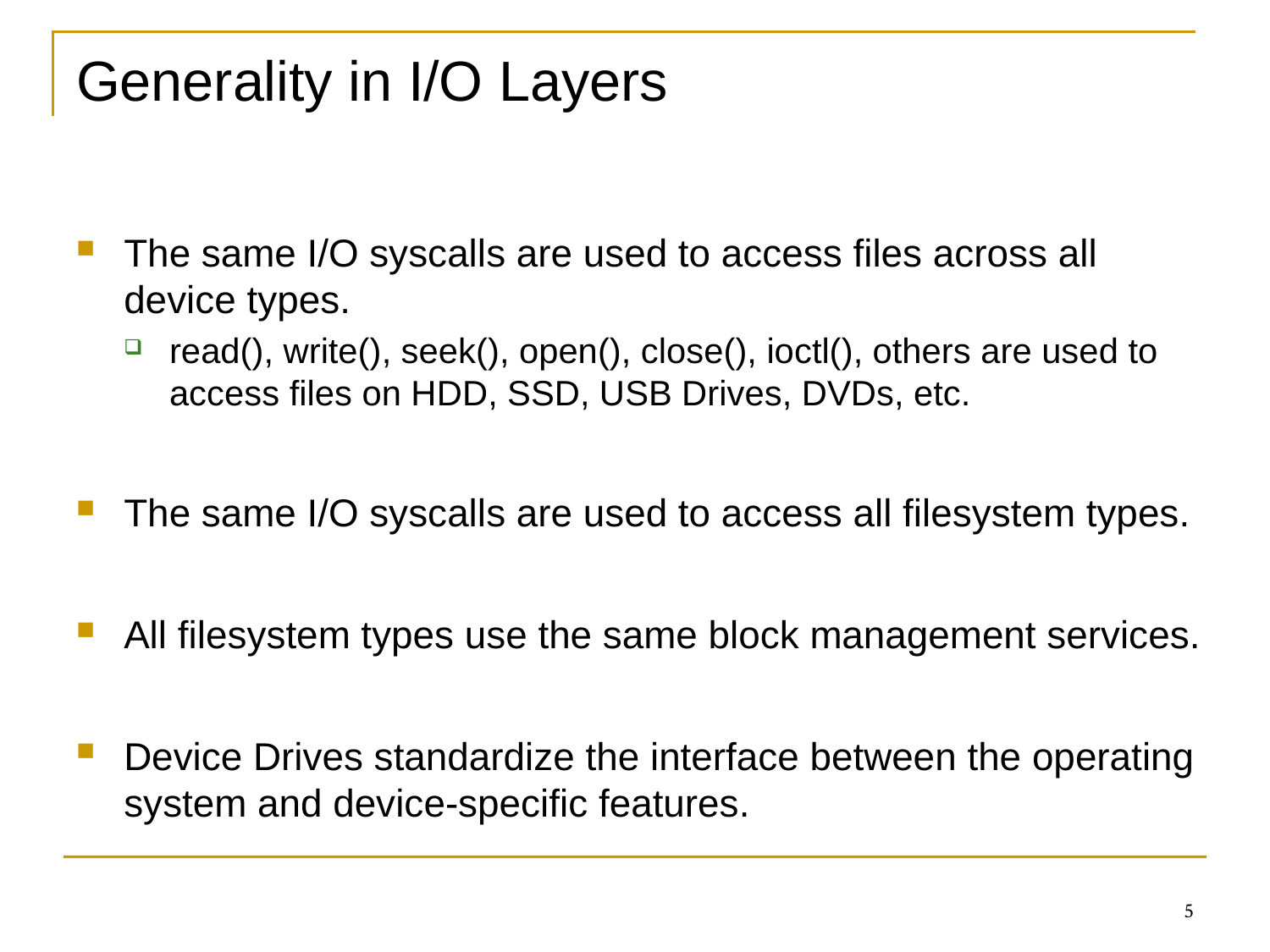

# Generality in I/O Layers
The same I/O syscalls are used to access files across all device types.
read(), write(), seek(), open(), close(), ioctl(), others are used to access files on HDD, SSD, USB Drives, DVDs, etc.

The same I/O syscalls are used to access all filesystem types.

All filesystem types use the same block management services.

Device Drives standardize the interface between the operating system and device-specific features.
5